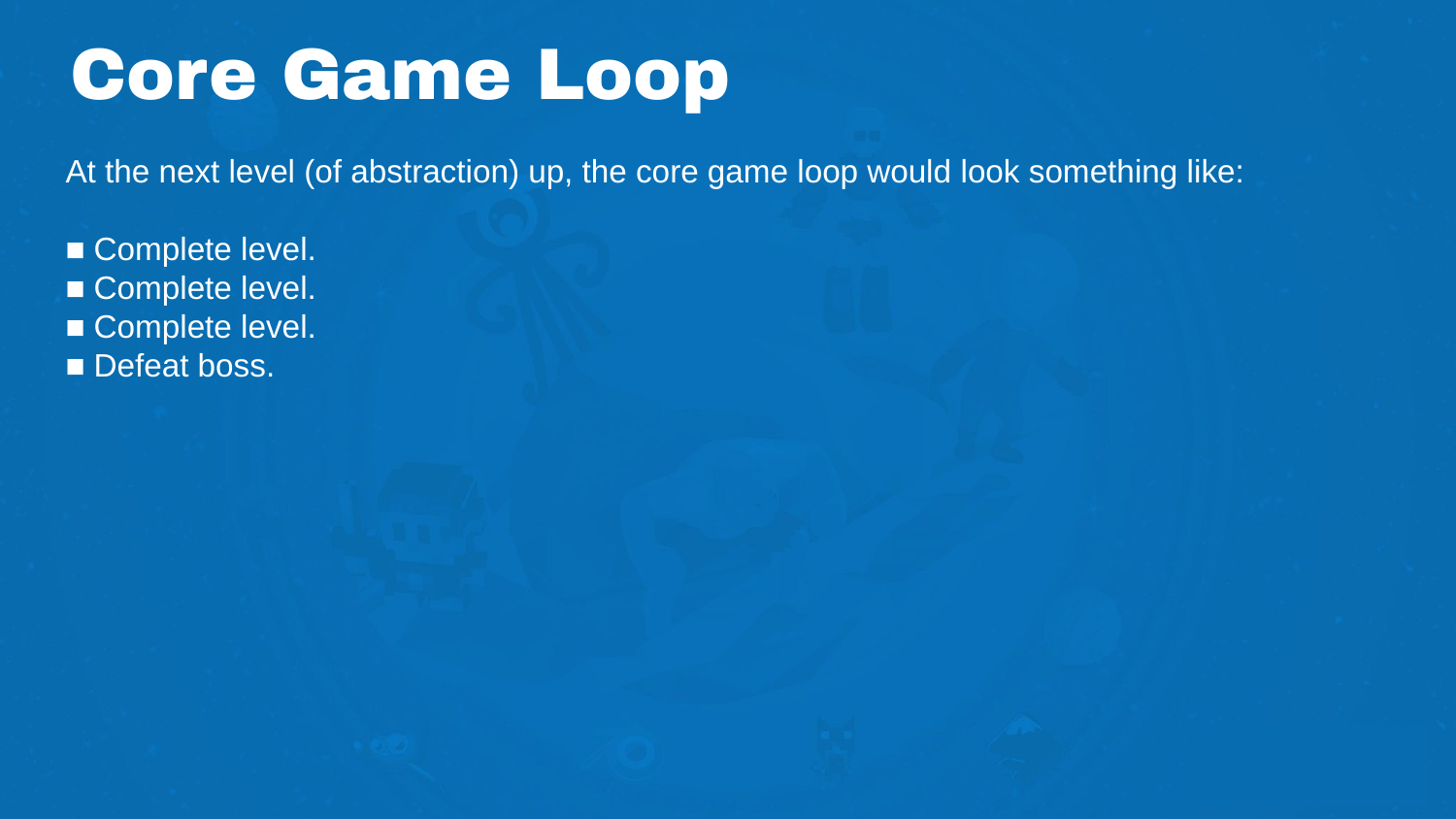

# Core Game Loop
At the next level (of abstraction) up, the core game loop would look something like:

■ Complete level.
■ Complete level.
■ Complete level.
■ Defeat boss.